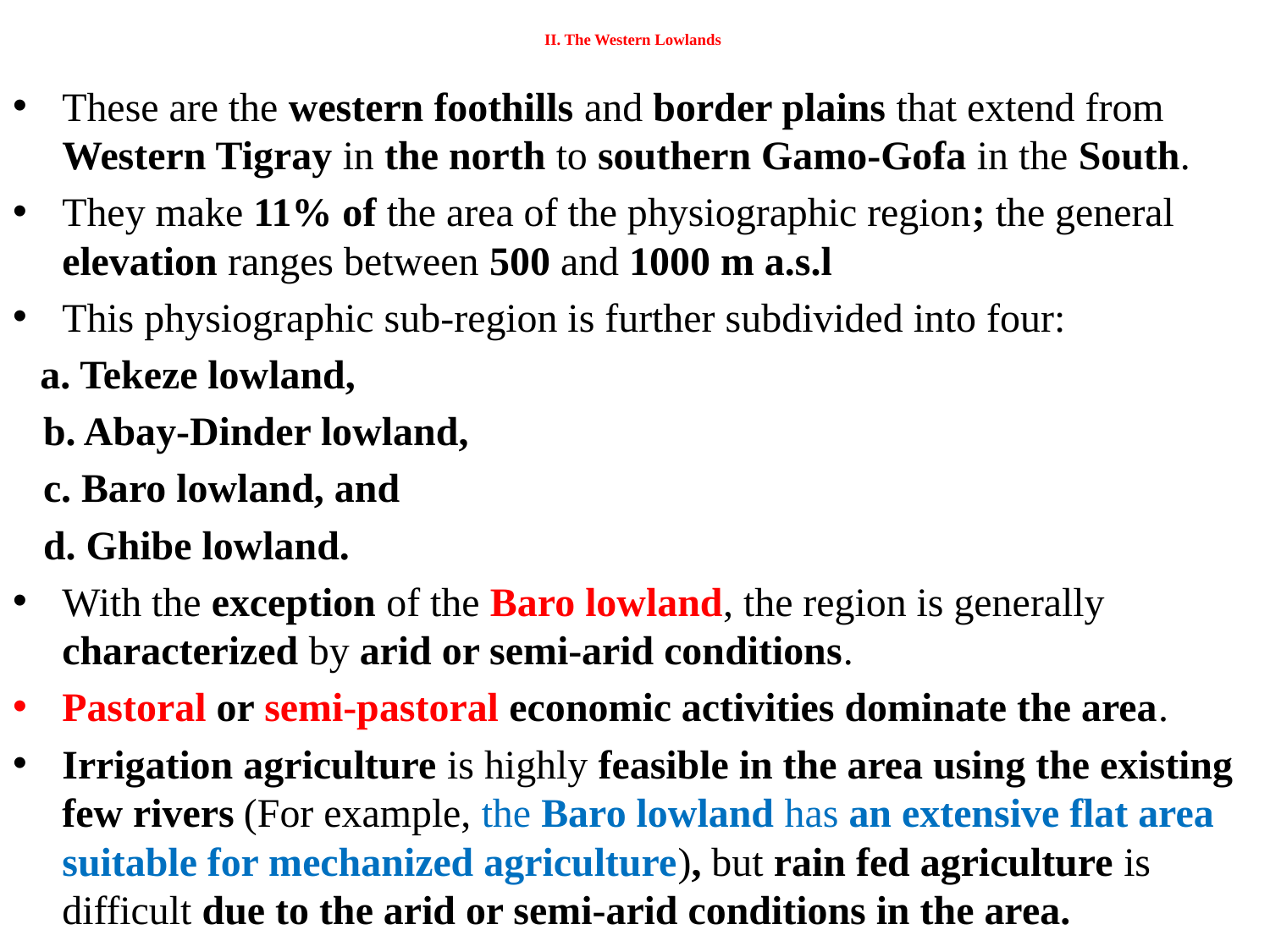

# II. The Western Lowlands
These are the western foothills and border plains that extend from Western Tigray in the north to southern Gamo-Gofa in the South.
They make 11% of the area of the physiographic region; the general elevation ranges between 500 and 1000 m a.s.l
This physiographic sub-region is further subdivided into four:
   a. Tekeze lowland,
   b. Abay-Dinder lowland,
   c. Baro lowland, and
   d. Ghibe lowland.
With the exception of the Baro lowland, the region is generally characterized by arid or semi-arid conditions.
Pastoral or semi-pastoral economic activities dominate the area.
Irrigation agriculture is highly feasible in the area using the existing few rivers (For example, the Baro lowland has an extensive flat area suitable for mechanized agriculture), but rain fed agriculture is difficult due to the arid or semi-arid conditions in the area.